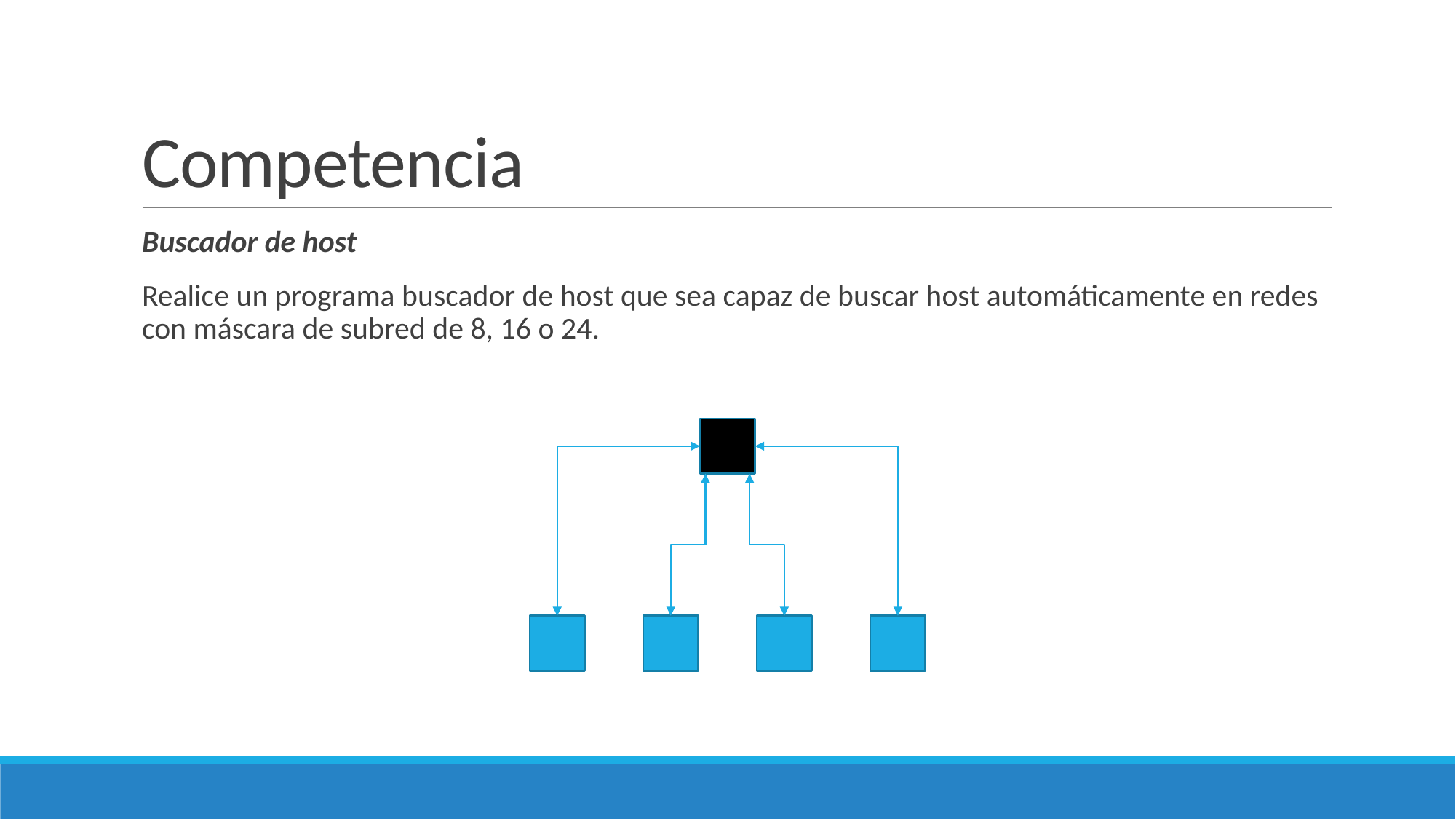

# Competencia
Buscador de host
Realice un programa buscador de host que sea capaz de buscar host automáticamente en redes con máscara de subred de 8, 16 o 24.